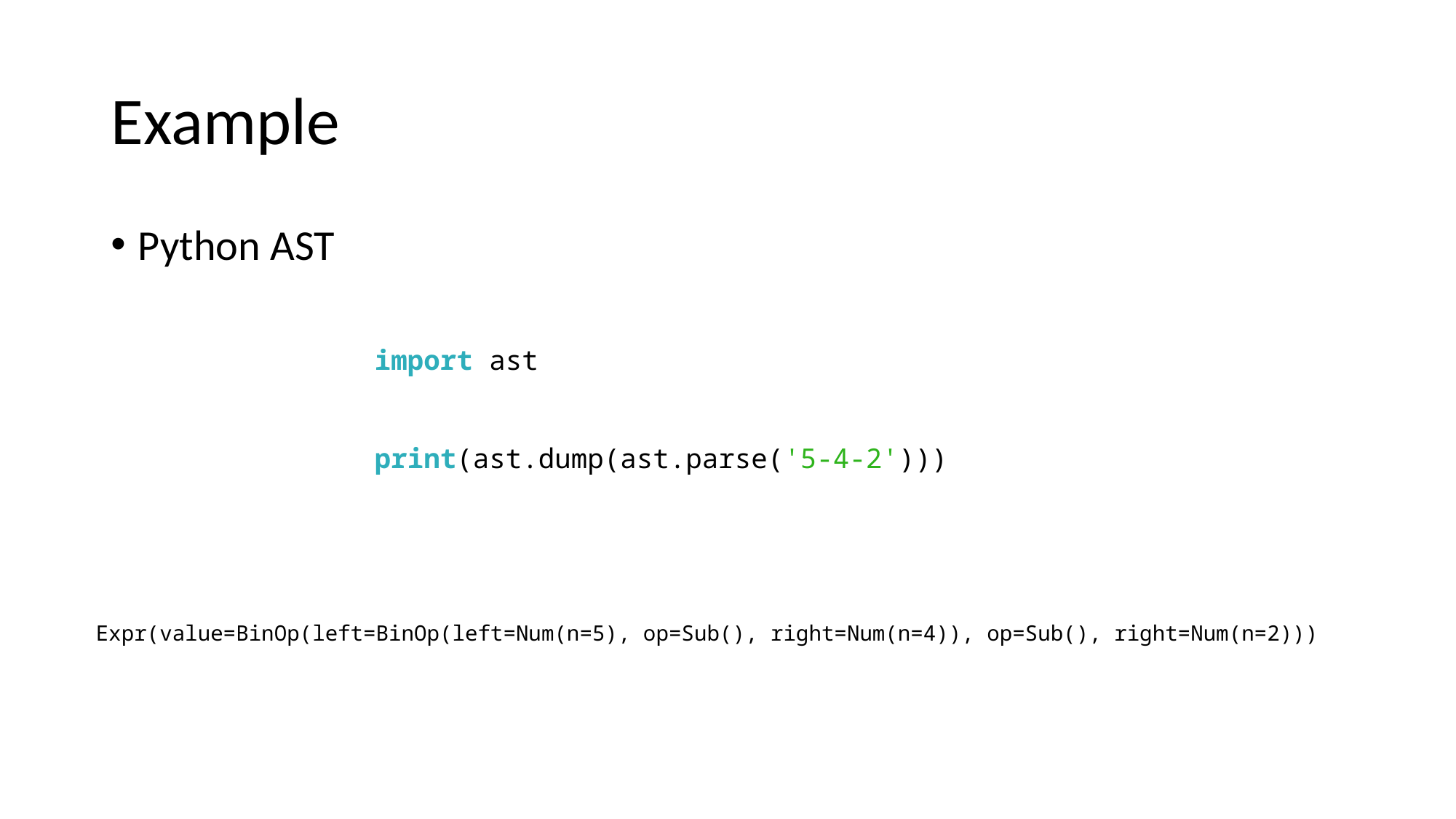

# Example
Python AST
import ast

print(ast.dump(ast.parse('5-4-2')))
Expr(value=BinOp(left=BinOp(left=Num(n=5), op=Sub(), right=Num(n=4)), op=Sub(), right=Num(n=2)))